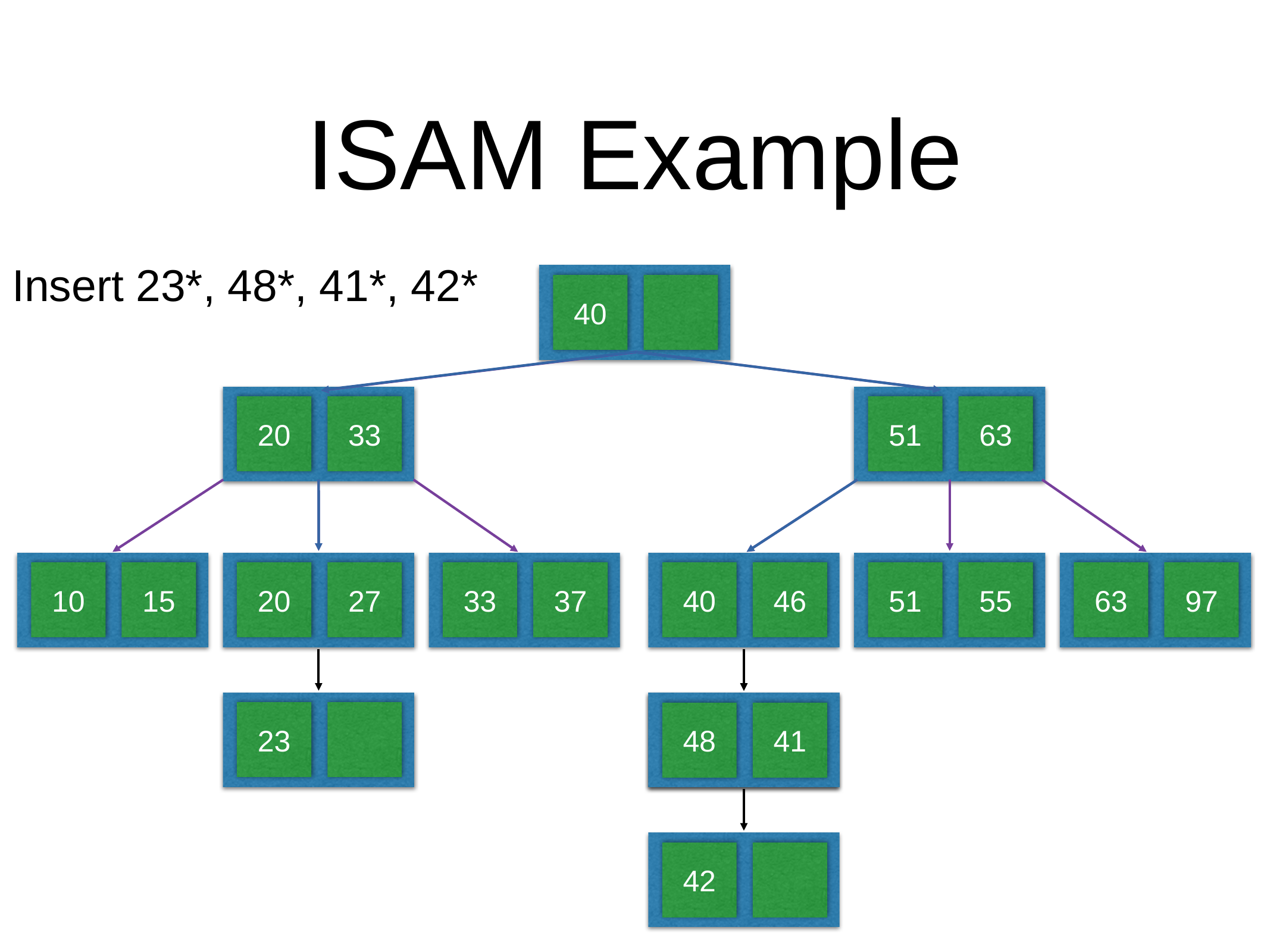

# ISAM Example
Insert 23*, 48*, 41*, 42*

40

20
33

51
63

10
15

20
27

33
37

40
46

51
55

63
97

23

48

48
41

42